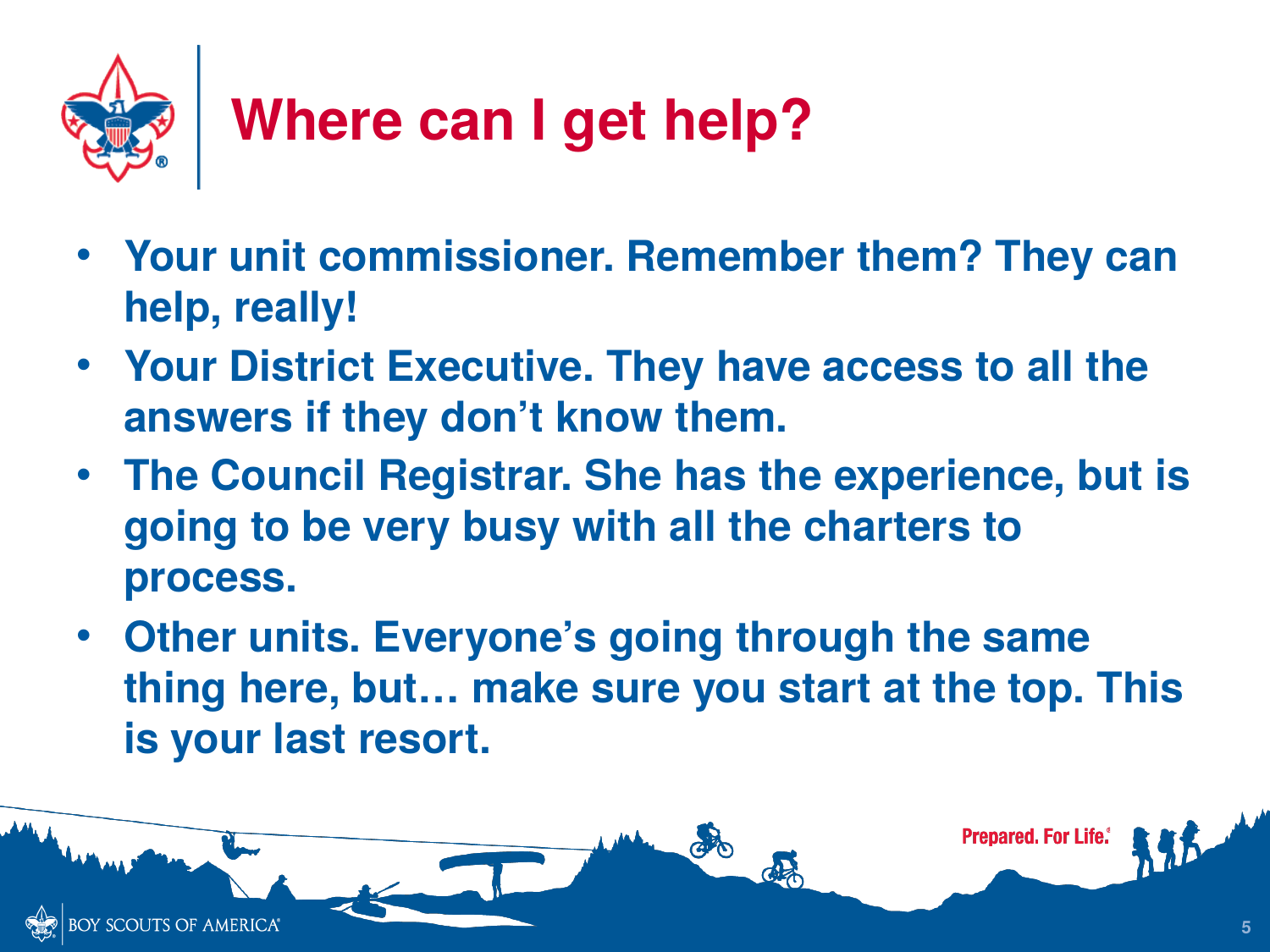

# Where can I get help?
Your unit commissioner. Remember them? They can help, really!
Your District Executive. They have access to all the answers if they don’t know them.
The Council Registrar. She has the experience, but is going to be very busy with all the charters to process.
Other units. Everyone’s going through the same thing here, but… make sure you start at the top. This is your last resort.
5